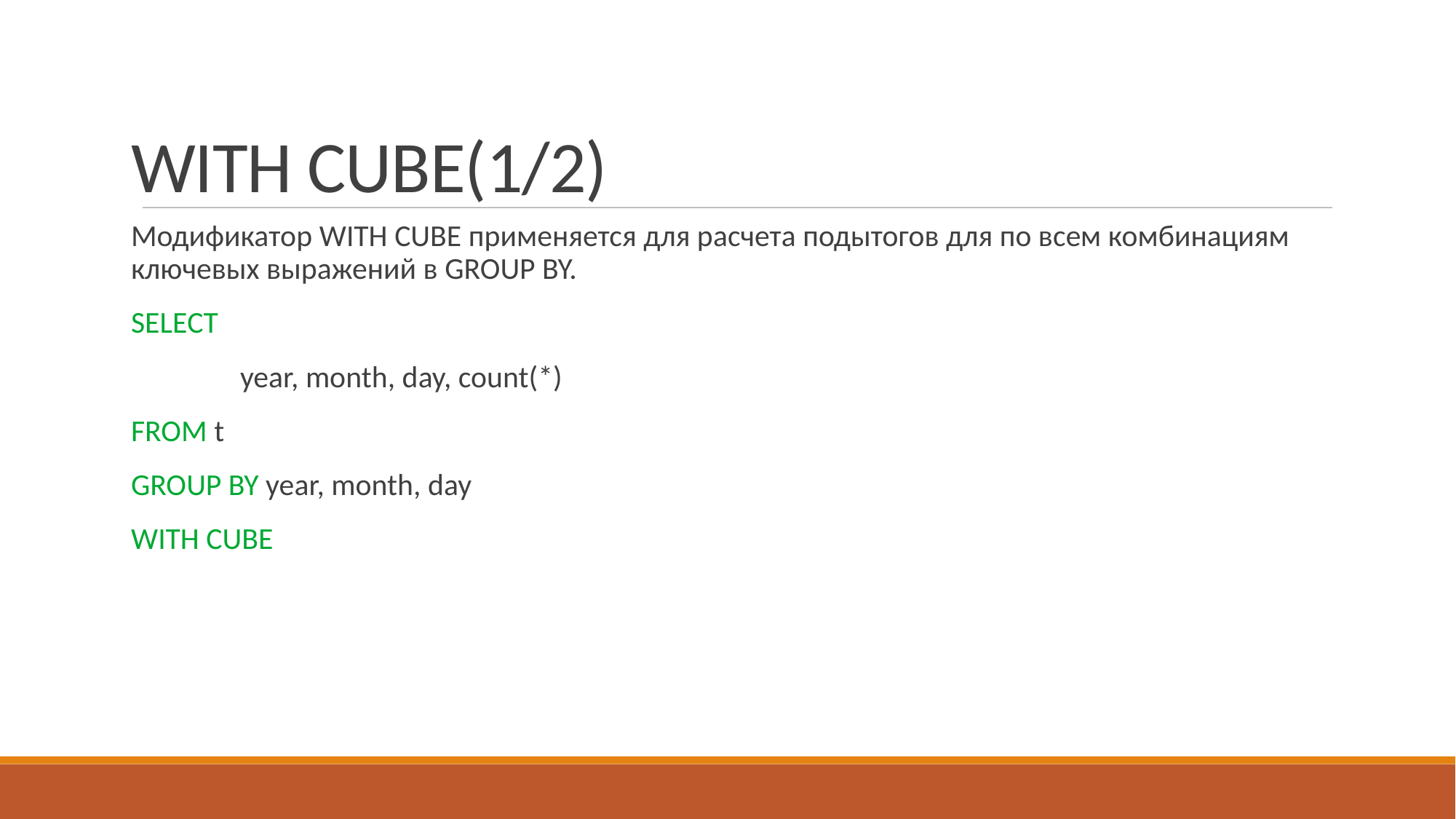

WITH CUBE(1/2)
Модификатор WITH CUBE применяется для расчета подытогов для по всем комбинациям ключевых выражений в GROUP BY.
SELECT
	year, month, day, count(*)
FROM t
GROUP BY year, month, day
WITH CUBE